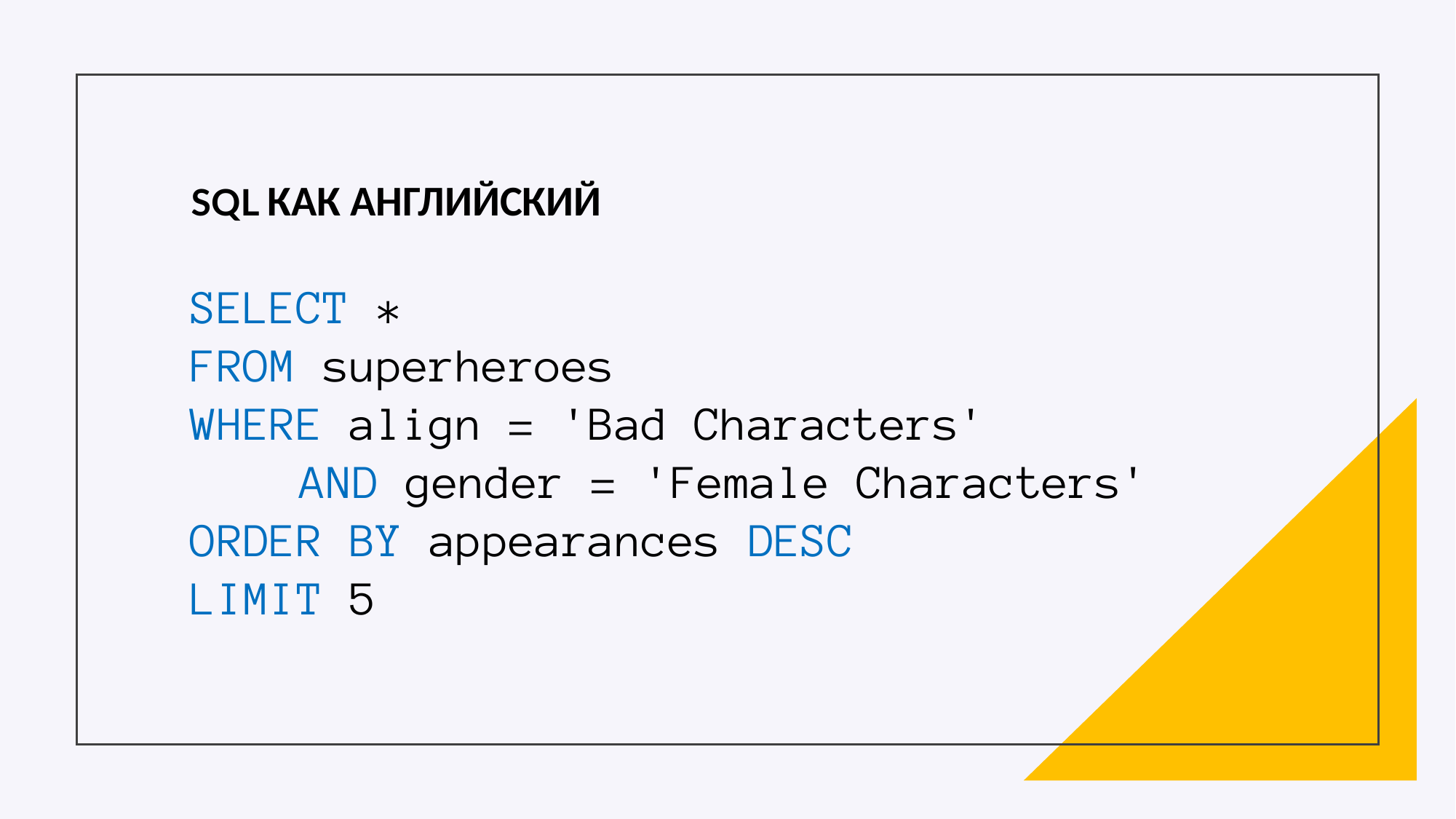

SQL КАК АНГЛИЙСКИЙ

SELECT *
FROM superheroes
WHERE align = 'Bad Characters'
	AND gender = 'Female Characters'
ORDER BY appearances DESC
LIMIT 5